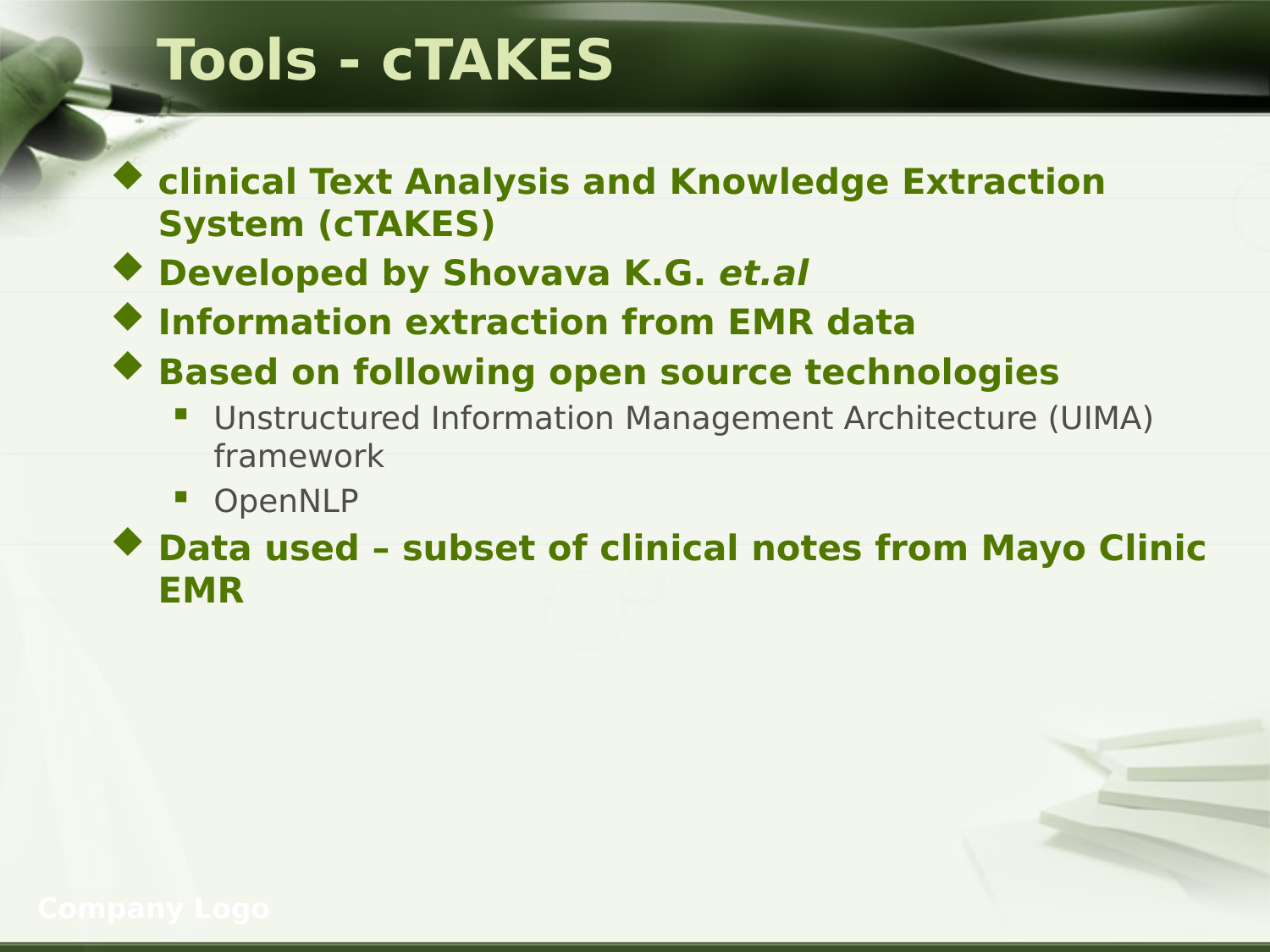

Tools - cTAKES
clinical Text Analysis and Knowledge Extraction System (cTAKES)
Developed by Shovava K.G. et.al
Information extraction from EMR data
Based on following open source technologies
Unstructured Information Management Architecture (UIMA) framework
OpenNLP
Data used – subset of clinical notes from Mayo Clinic EMR

Company Logo